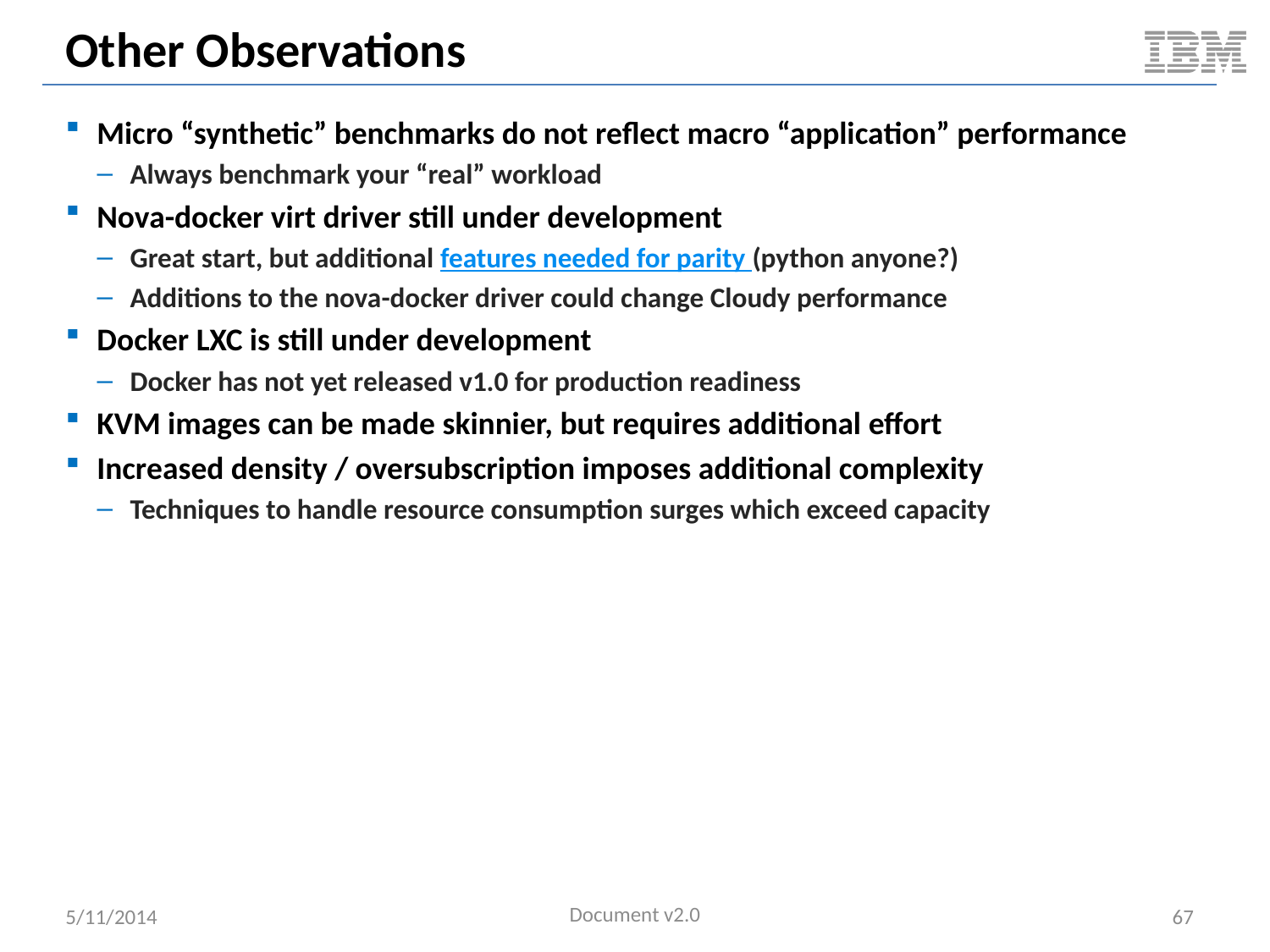

# Other Observations
Micro “synthetic” benchmarks do not reflect macro “application” performance
Always benchmark your “real” workload
Nova-docker virt driver still under development
Great start, but additional features needed for parity (python anyone?)
Additions to the nova-docker driver could change Cloudy performance
Docker LXC is still under development
Docker has not yet released v1.0 for production readiness
KVM images can be made skinnier, but requires additional effort
Increased density / oversubscription imposes additional complexity
Techniques to handle resource consumption surges which exceed capacity

Document v2.0
5/11/2014
67